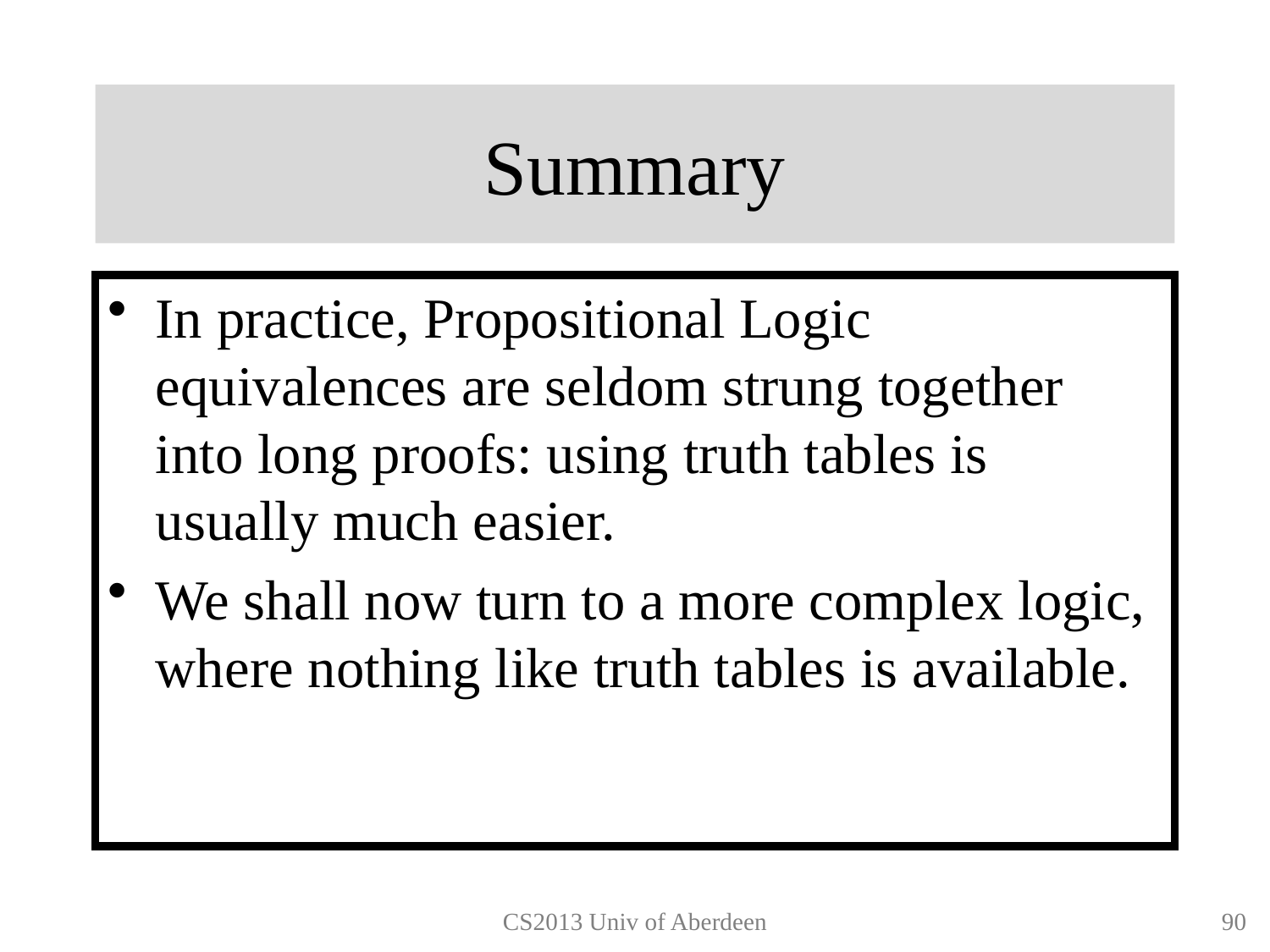

# Summary
In practice, Propositional Logic equivalences are seldom strung together into long proofs: using truth tables is usually much easier.
We shall now turn to a more complex logic, where nothing like truth tables is available.
CS2013 Univ of Aberdeen
90